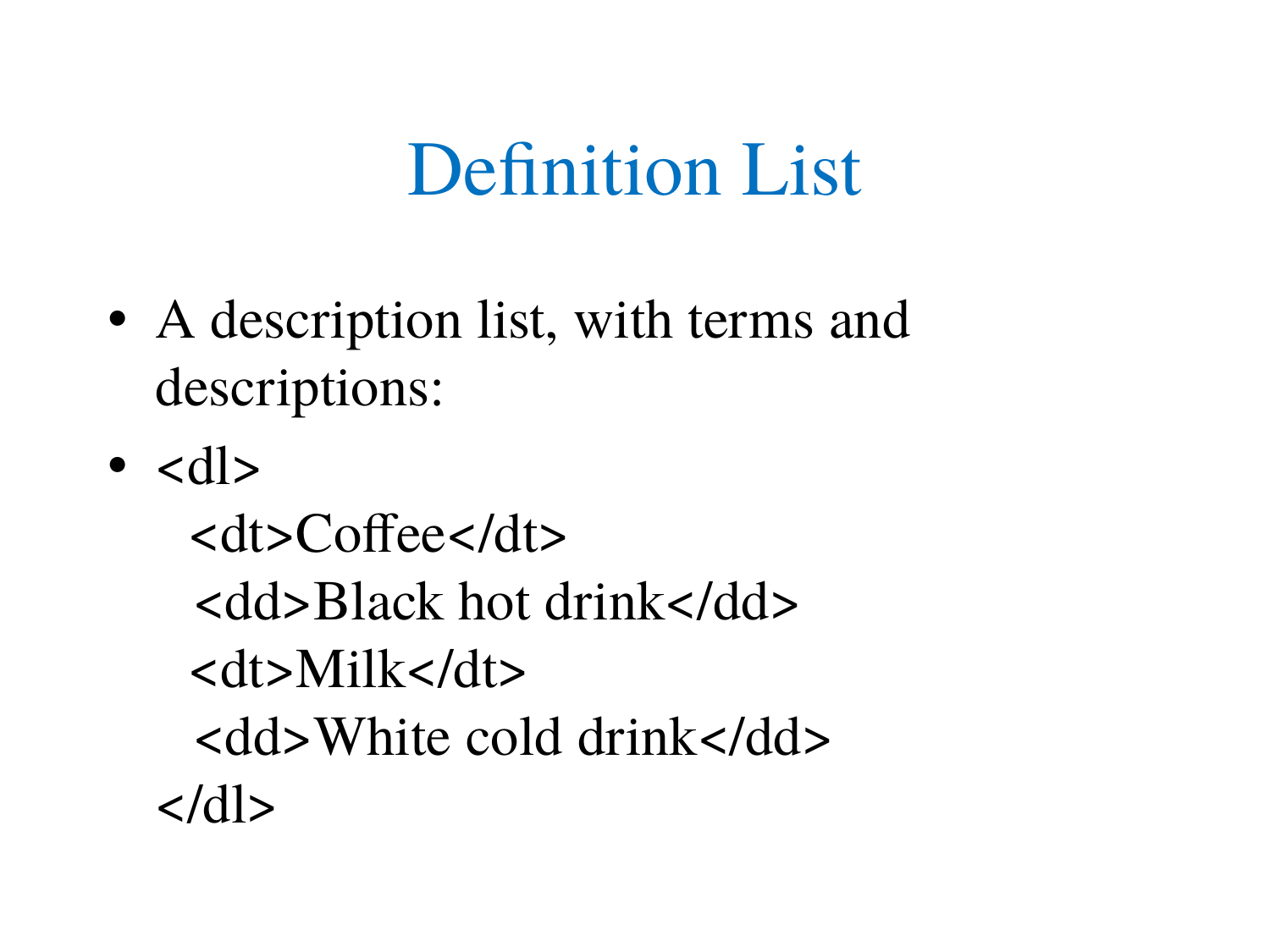

# Definition List
A description list, with terms and descriptions:
<dl>
  <dt>Coffee</dt>
  <dd>Black hot drink</dd>
  <dt>Milk</dt>
  <dd>White cold drink</dd>
</dl>